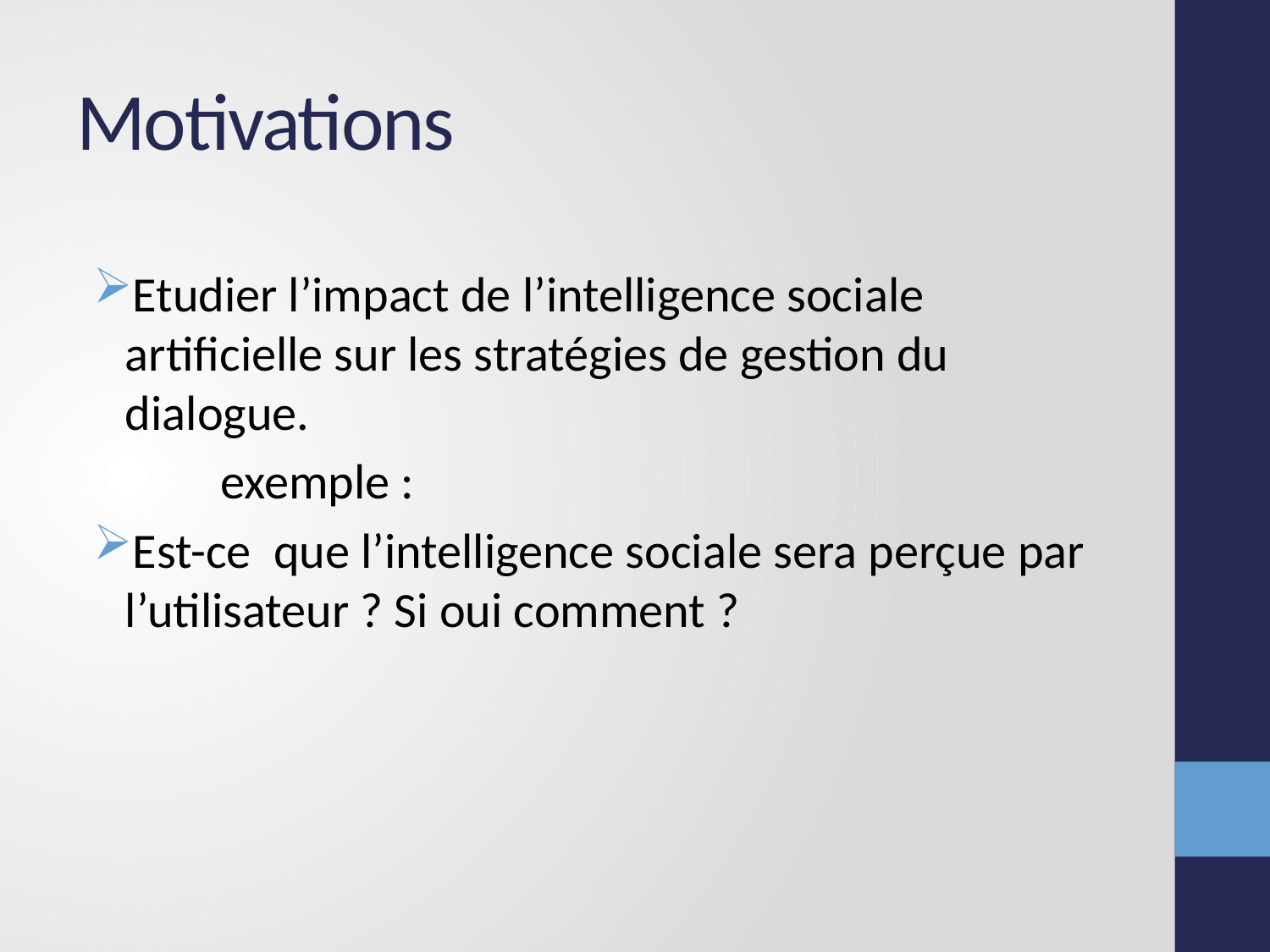

# Motivations
Etudier l’impact de l’intelligence sociale artificielle sur les stratégies de gestion du  dialogue.
	exemple :
Est-ce  que l’intelligence sociale sera perçue par l’utilisateur ? Si oui comment ?